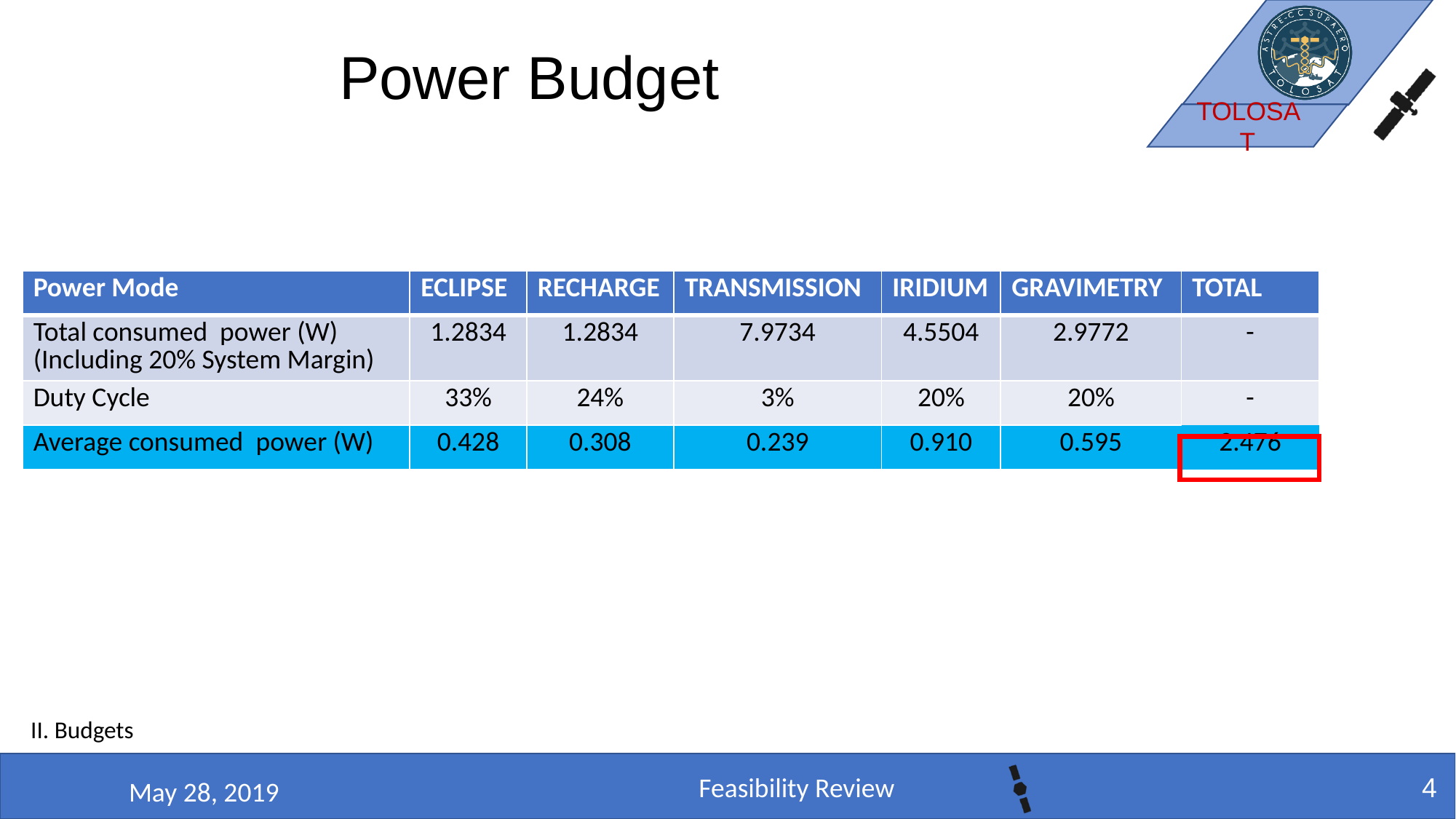

# Power Budget
| Power Mode | ECLIPSE | RECHARGE | TRANSMISSION | IRIDIUM | GRAVIMETRY | TOTAL |
| --- | --- | --- | --- | --- | --- | --- |
| Total consumed power (W) (Including 20% System Margin) | 1.2834 | 1.2834 | 7.9734 | 4.5504 | 2.9772 | - |
| Duty Cycle | 33% | 24% | 3% | 20% | 20% | - |
| Average consumed power (W) | 0.428 | 0.308 | 0.239 | 0.910 | 0.595 | 2.476 |

II. Budgets
4